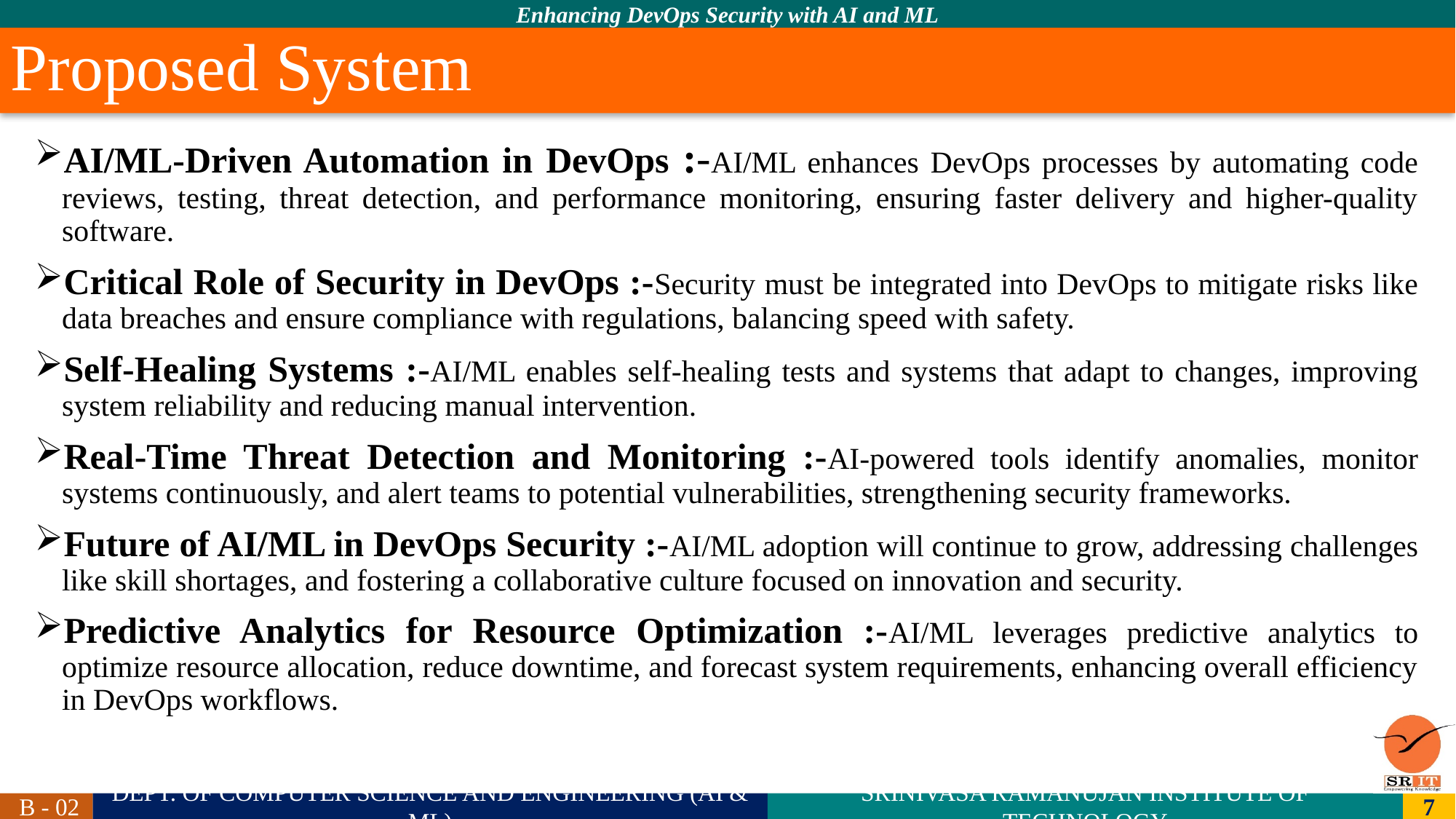

# Proposed System
AI/ML-Driven Automation in DevOps :-AI/ML enhances DevOps processes by automating code reviews, testing, threat detection, and performance monitoring, ensuring faster delivery and higher-quality software.
Critical Role of Security in DevOps :-Security must be integrated into DevOps to mitigate risks like data breaches and ensure compliance with regulations, balancing speed with safety.
Self-Healing Systems :-AI/ML enables self-healing tests and systems that adapt to changes, improving system reliability and reducing manual intervention.
Real-Time Threat Detection and Monitoring :-AI-powered tools identify anomalies, monitor systems continuously, and alert teams to potential vulnerabilities, strengthening security frameworks.
Future of AI/ML in DevOps Security :-AI/ML adoption will continue to grow, addressing challenges like skill shortages, and fostering a collaborative culture focused on innovation and security.
Predictive Analytics for Resource Optimization :-AI/ML leverages predictive analytics to optimize resource allocation, reduce downtime, and forecast system requirements, enhancing overall efficiency in DevOps workflows.